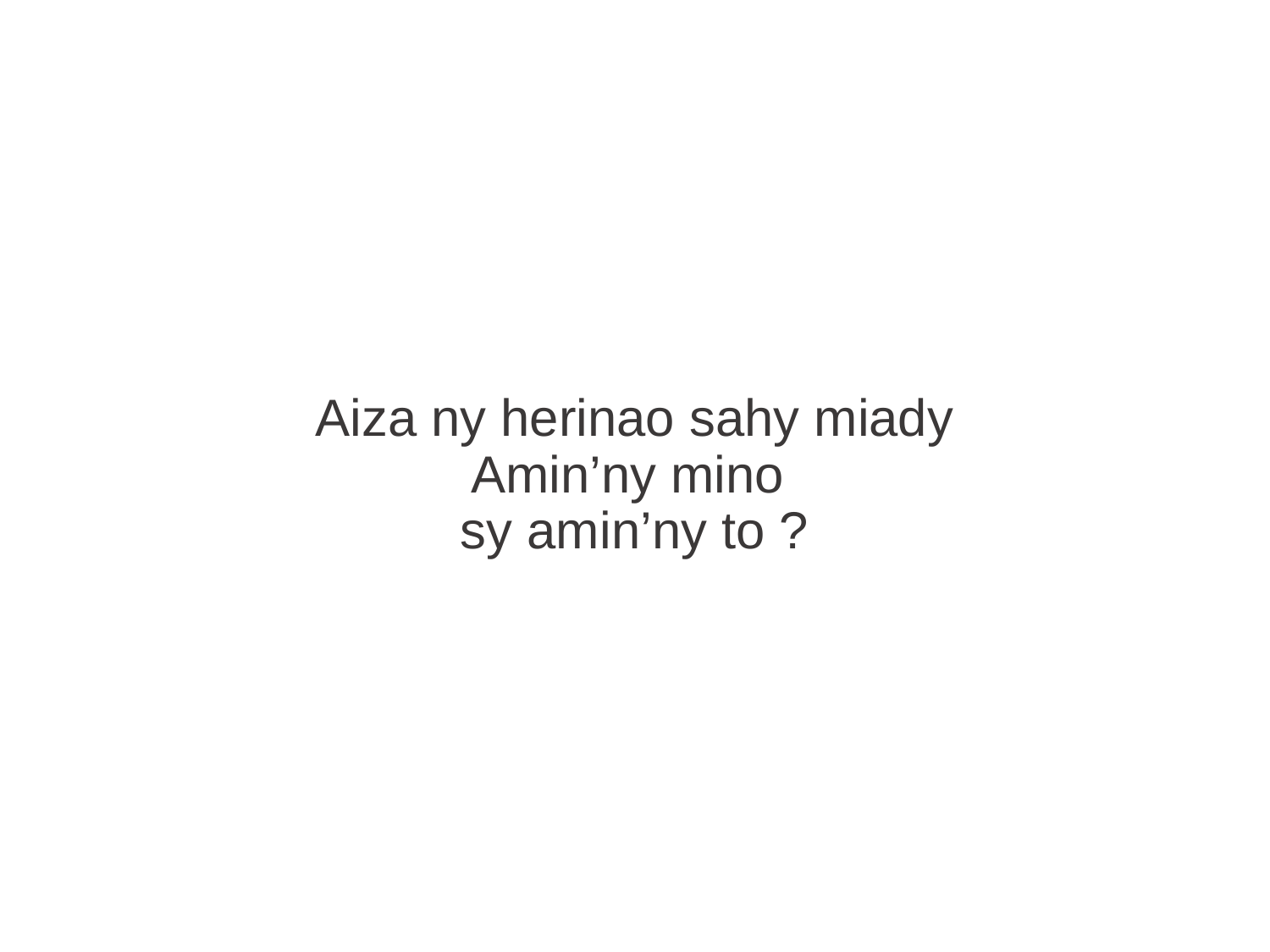

Aiza ny herinao sahy miady
Amin’ny mino
sy amin’ny to ?